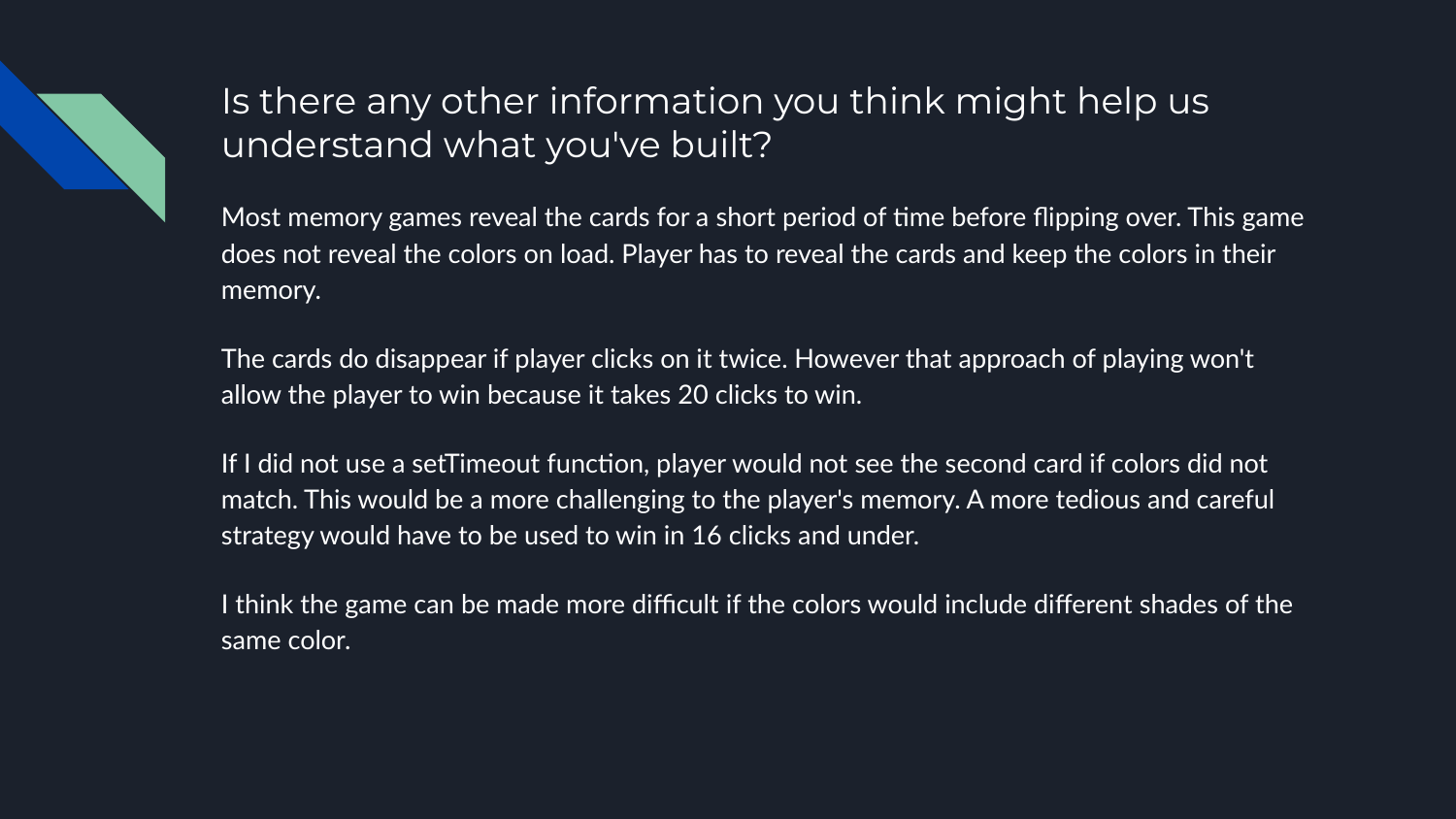

# Is there any other information you think might help us understand what you've built?
Most memory games reveal the cards for a short period of time before flipping over. This game does not reveal the colors on load. Player has to reveal the cards and keep the colors in their memory.
The cards do disappear if player clicks on it twice. However that approach of playing won't allow the player to win because it takes 20 clicks to win.
If I did not use a setTimeout function, player would not see the second card if colors did not match. This would be a more challenging to the player's memory. A more tedious and careful strategy would have to be used to win in 16 clicks and under.
I think the game can be made more difficult if the colors would include different shades of the same color.